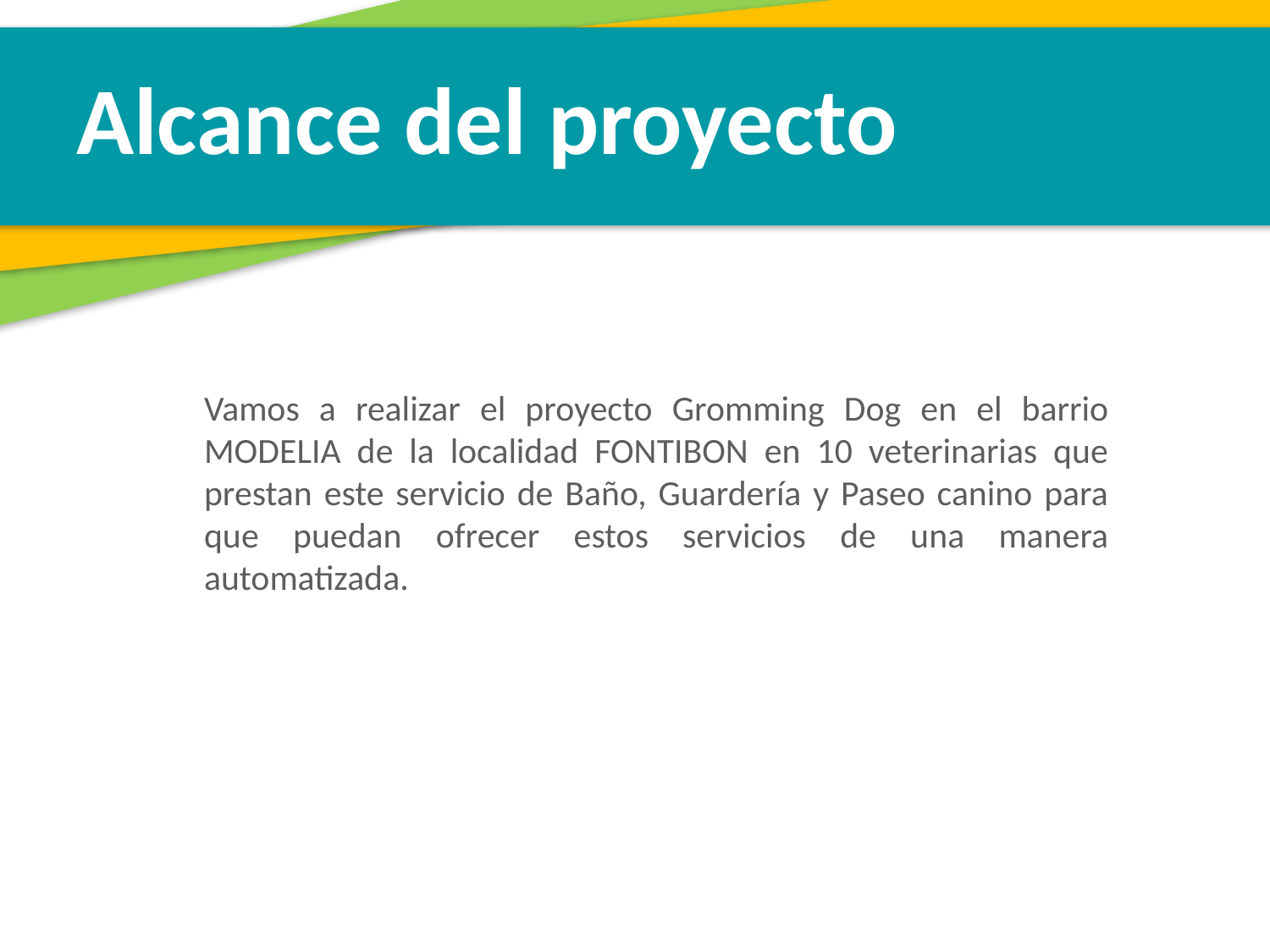

Alcance del proyecto
Vamos a realizar el proyecto Gromming Dog en el barrio MODELIA de la localidad FONTIBON en 10 veterinarias que prestan este servicio de Baño, Guardería y Paseo canino para que puedan ofrecer estos servicios de una manera automatizada.